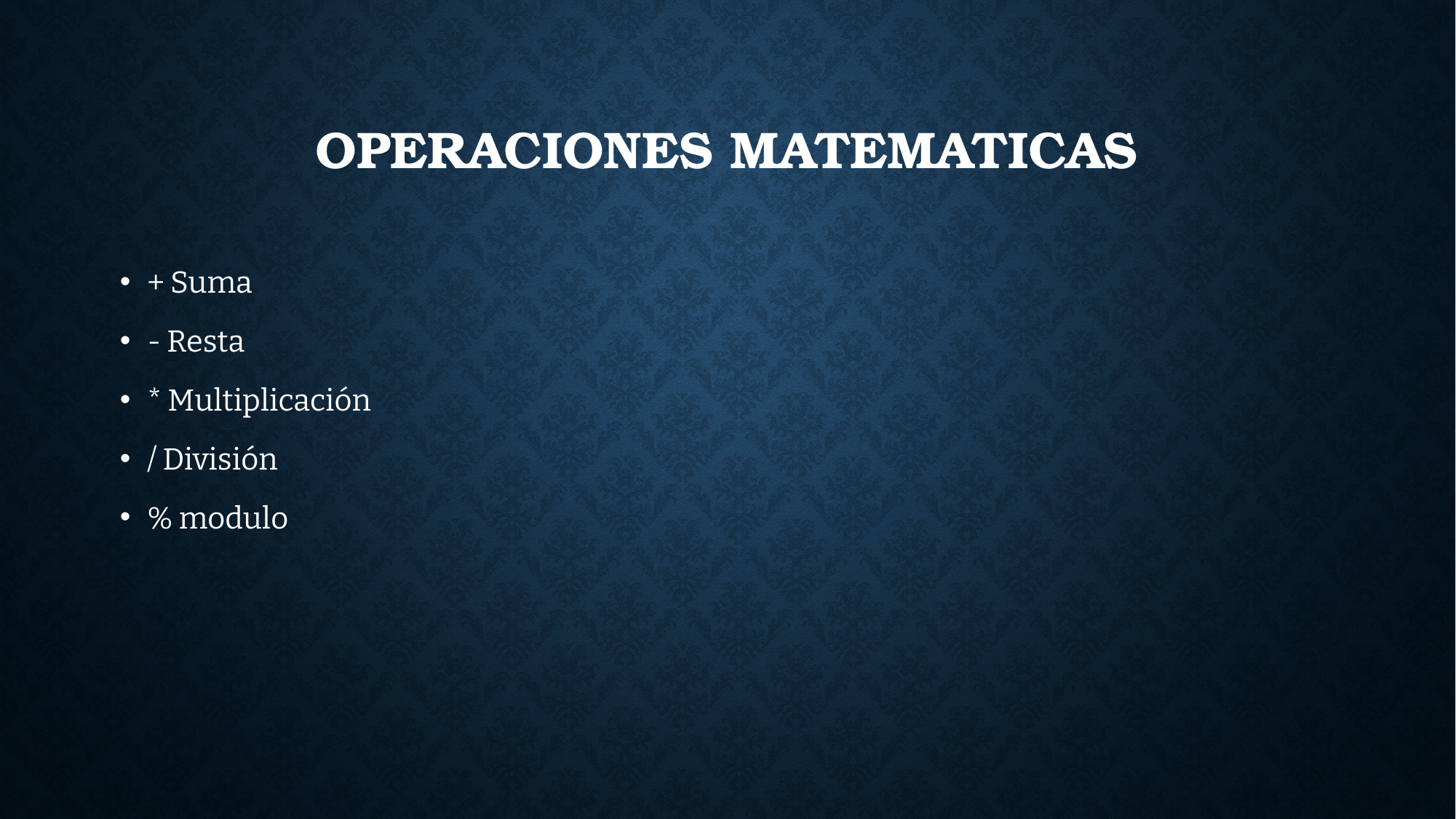

# Operaciones matematicas
+ Suma
- Resta
* Multiplicación
/ División
% modulo